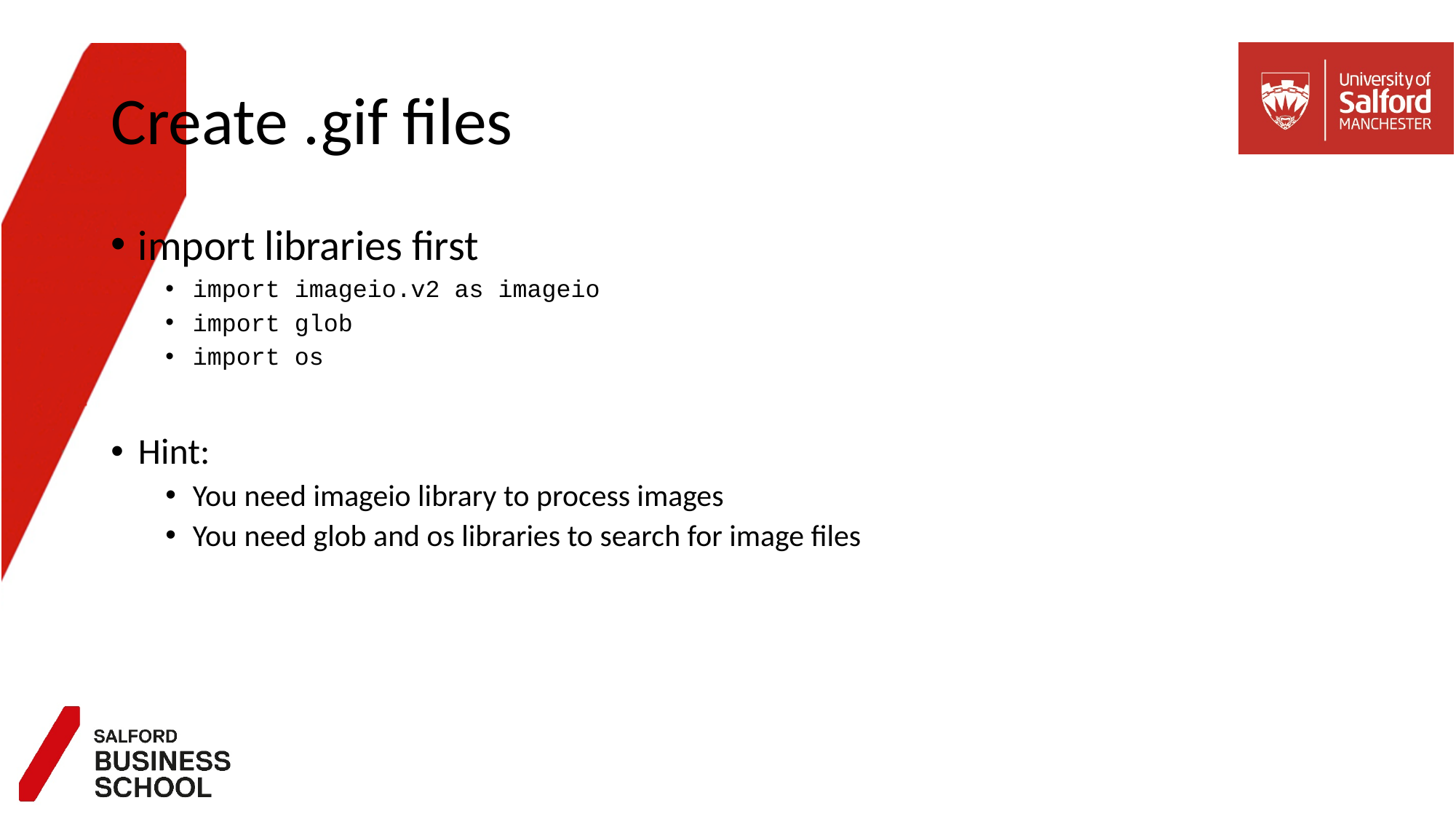

# Create .gif files
import libraries first
import imageio.v2 as imageio
import glob
import os

Hint:
You need imageio library to process images
You need glob and os libraries to search for image files